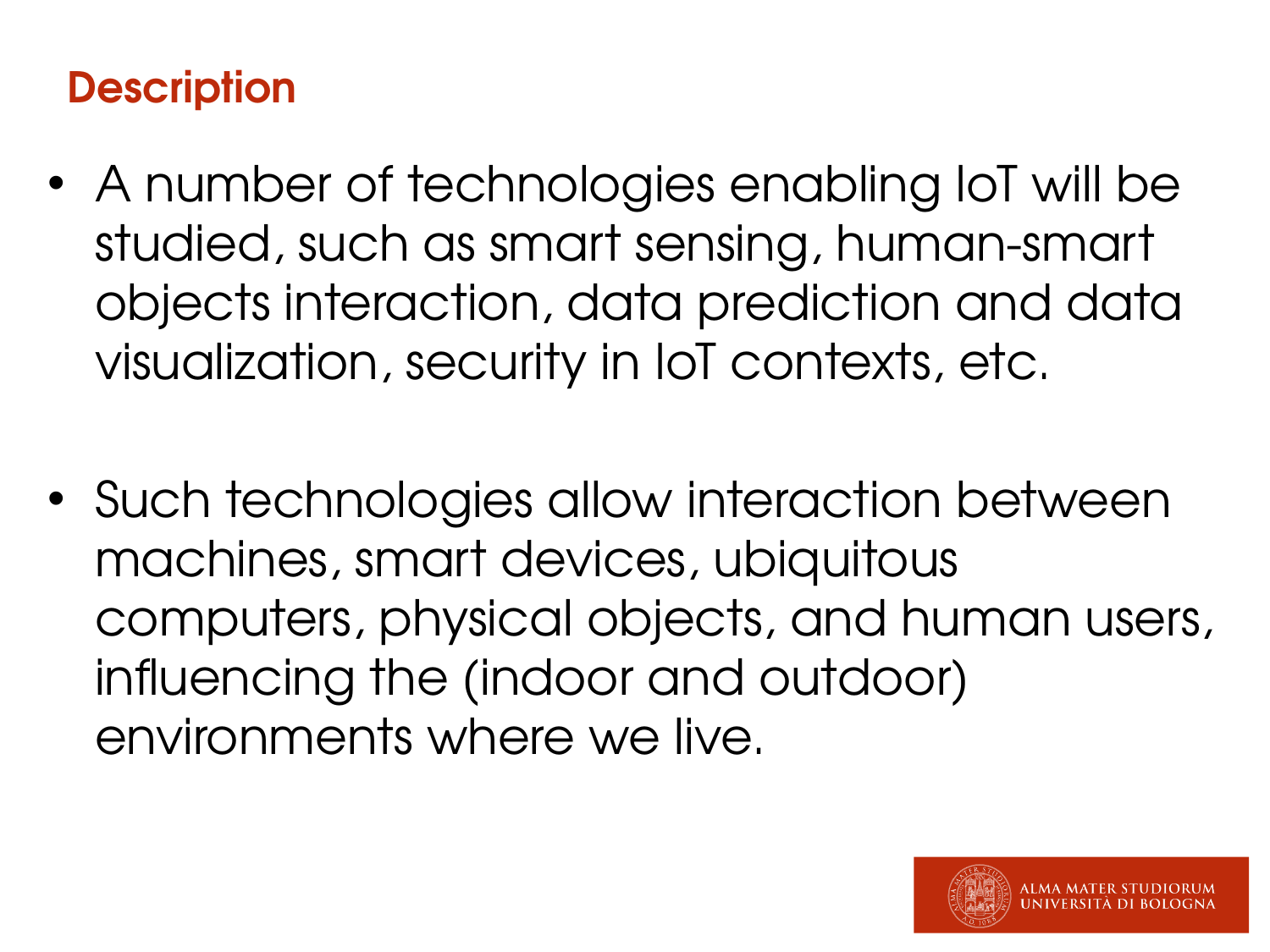

Description
A number of technologies enabling IoT will be studied, such as smart sensing, human-smart objects interaction, data prediction and data visualization, security in IoT contexts, etc.

Such technologies allow interaction between machines, smart devices, ubiquitous computers, physical objects, and human users, influencing the (indoor and outdoor) environments where we live.